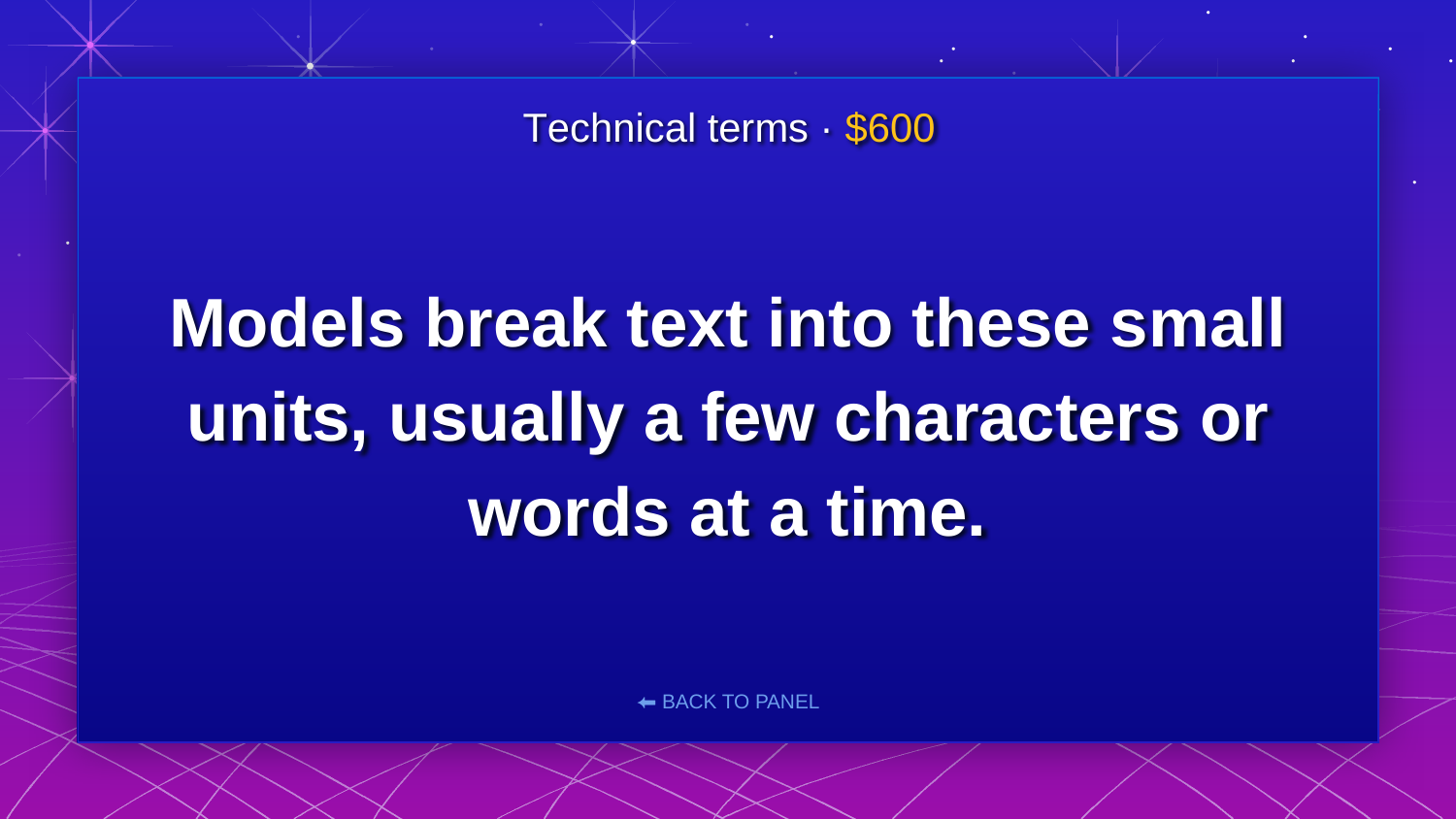

Technical terms · $600
# Models break text into these small units, usually a few characters or words at a time.